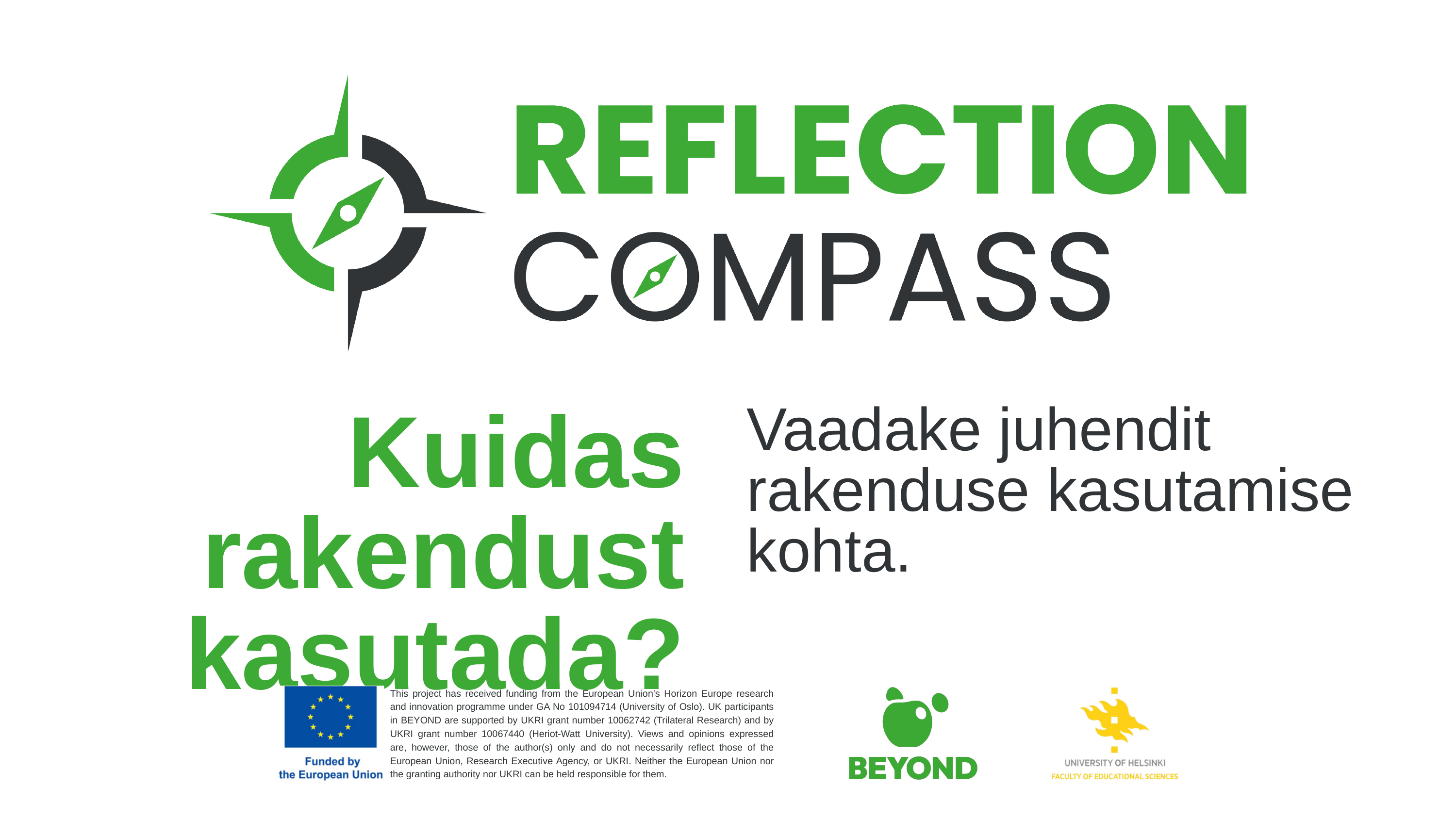

Vaadake juhendit rakenduse kasutamise kohta.
Kuidas rakendust kasutada?
This project has received funding from the European Union's Horizon Europe research and innovation programme under GA No 101094714 (University of Oslo). UK participants in BEYOND are supported by UKRI grant number 10062742 (Trilateral Research) and by UKRI grant number 10067440 (Heriot-Watt University). Views and opinions expressed are, however, those of the author(s) only and do not necessarily reflect those of the European Union, Research Executive Agency, or UKRI. Neither the European Union nor the granting authority nor UKRI can be held responsible for them.